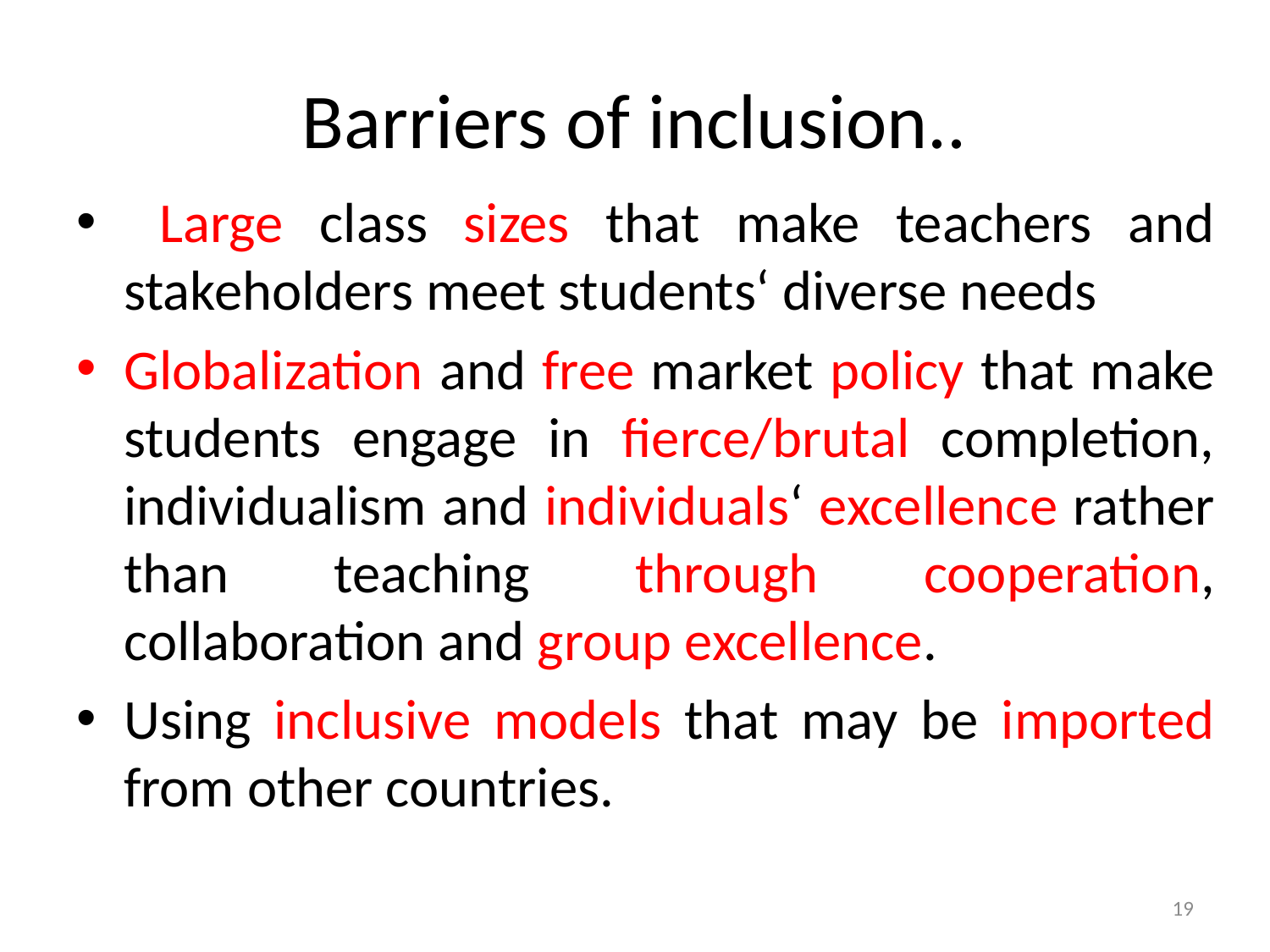

# Barriers of inclusion..
 Large class sizes that make teachers and stakeholders meet students‘ diverse needs
Globalization and free market policy that make students engage in fierce/brutal completion, individualism and individuals‘ excellence rather than teaching through cooperation, collaboration and group excellence.
Using inclusive models that may be imported from other countries.
19